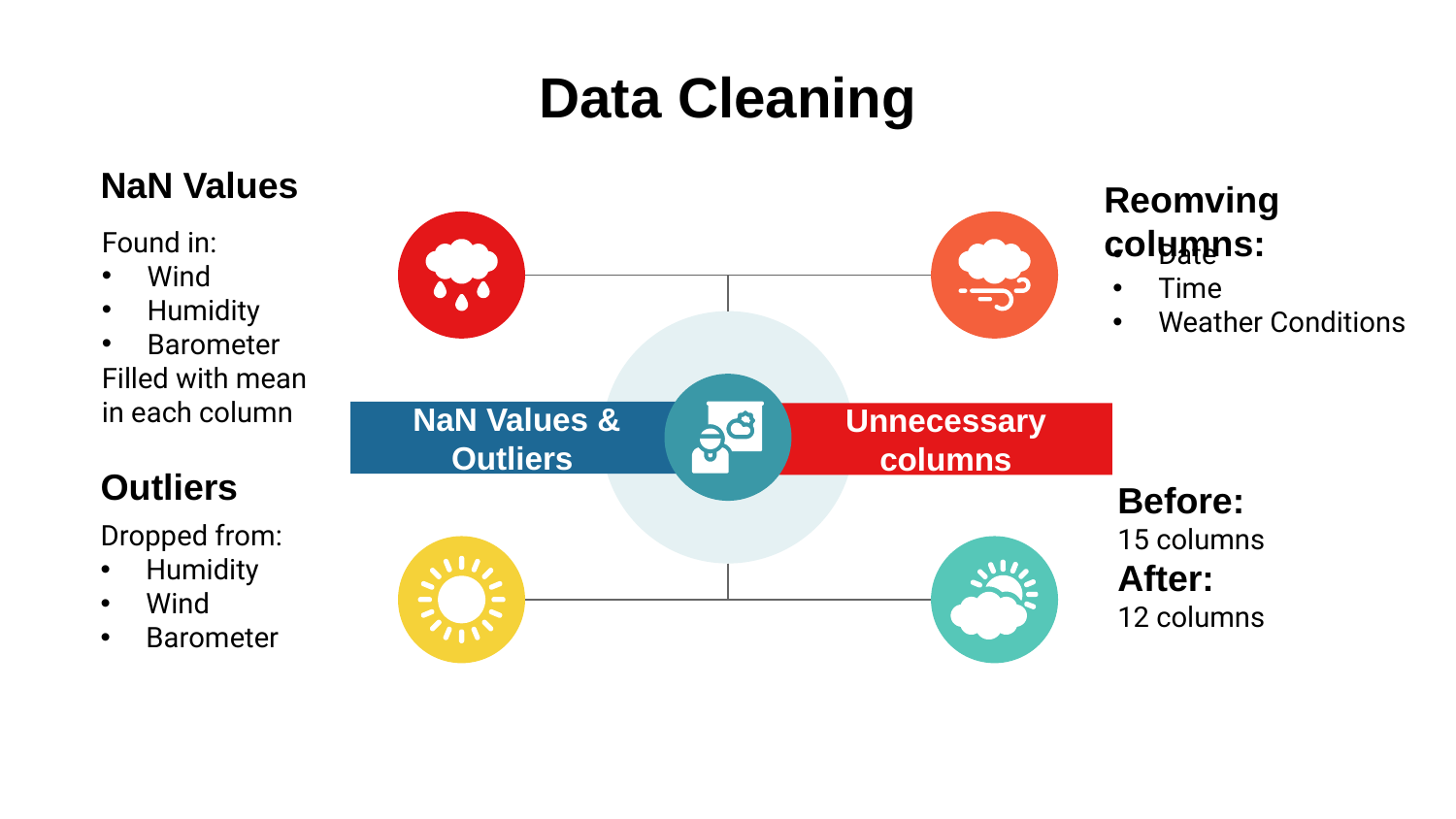

# Data Cleaning
NaN Values
Found in:
Wind
Humidity
Barometer
Filled with mean in each column
Reomving columns:
Date
Time
Weather Conditions

NaN Values & Outliers
Unnecessary columns
Outliers
Dropped from:
Humidity
Wind
Barometer
Before:
15 columns
After:
12 columns